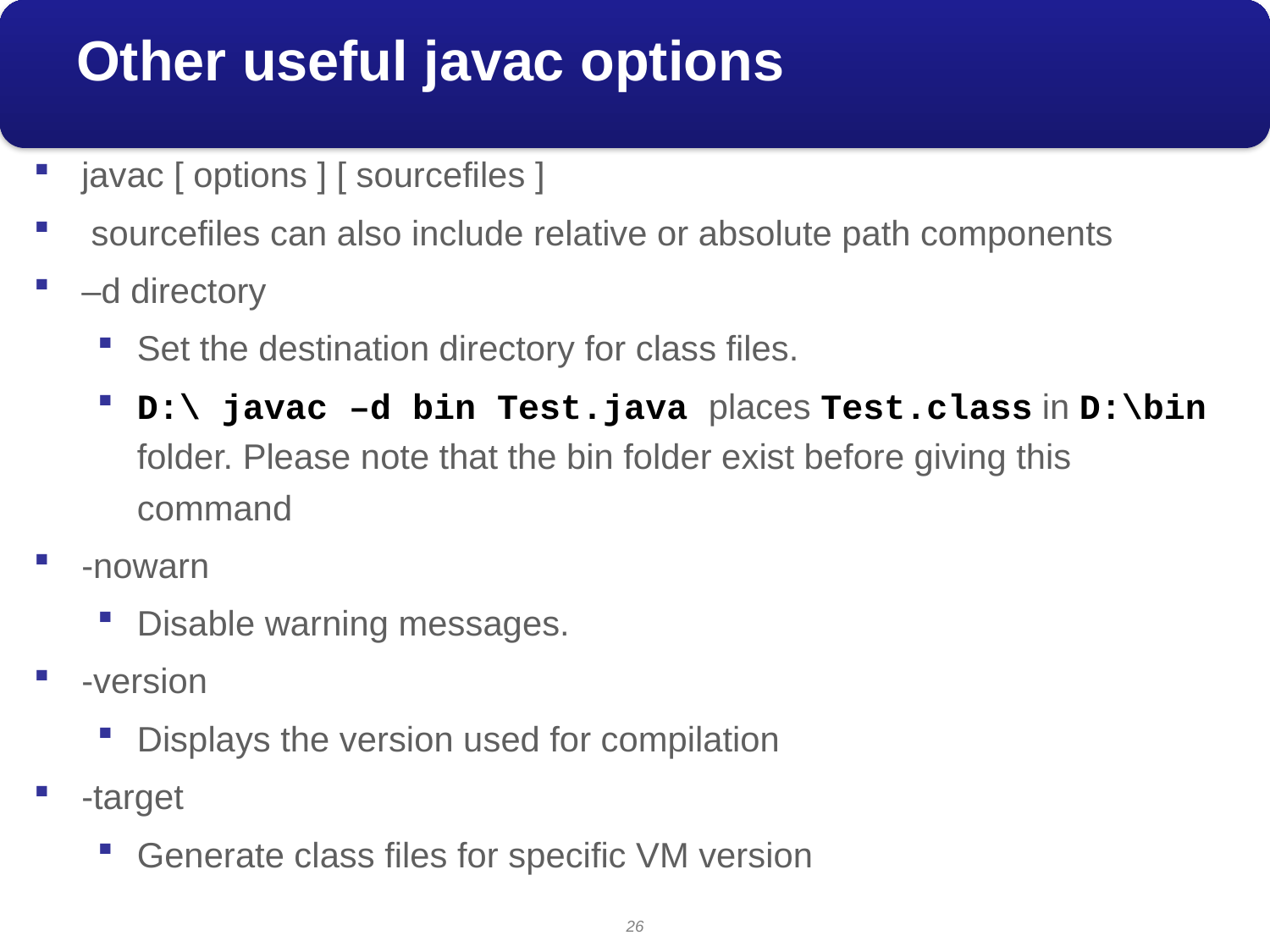

# Other useful javac options
javac [ options ] [ sourcefiles ]
 sourcefiles can also include relative or absolute path components
–d directory
Set the destination directory for class files.
D:\ javac –d bin Test.java places Test.class in D:\bin folder. Please note that the bin folder exist before giving this command
-nowarn
Disable warning messages.
-version
Displays the version used for compilation
-target
Generate class files for specific VM version
26